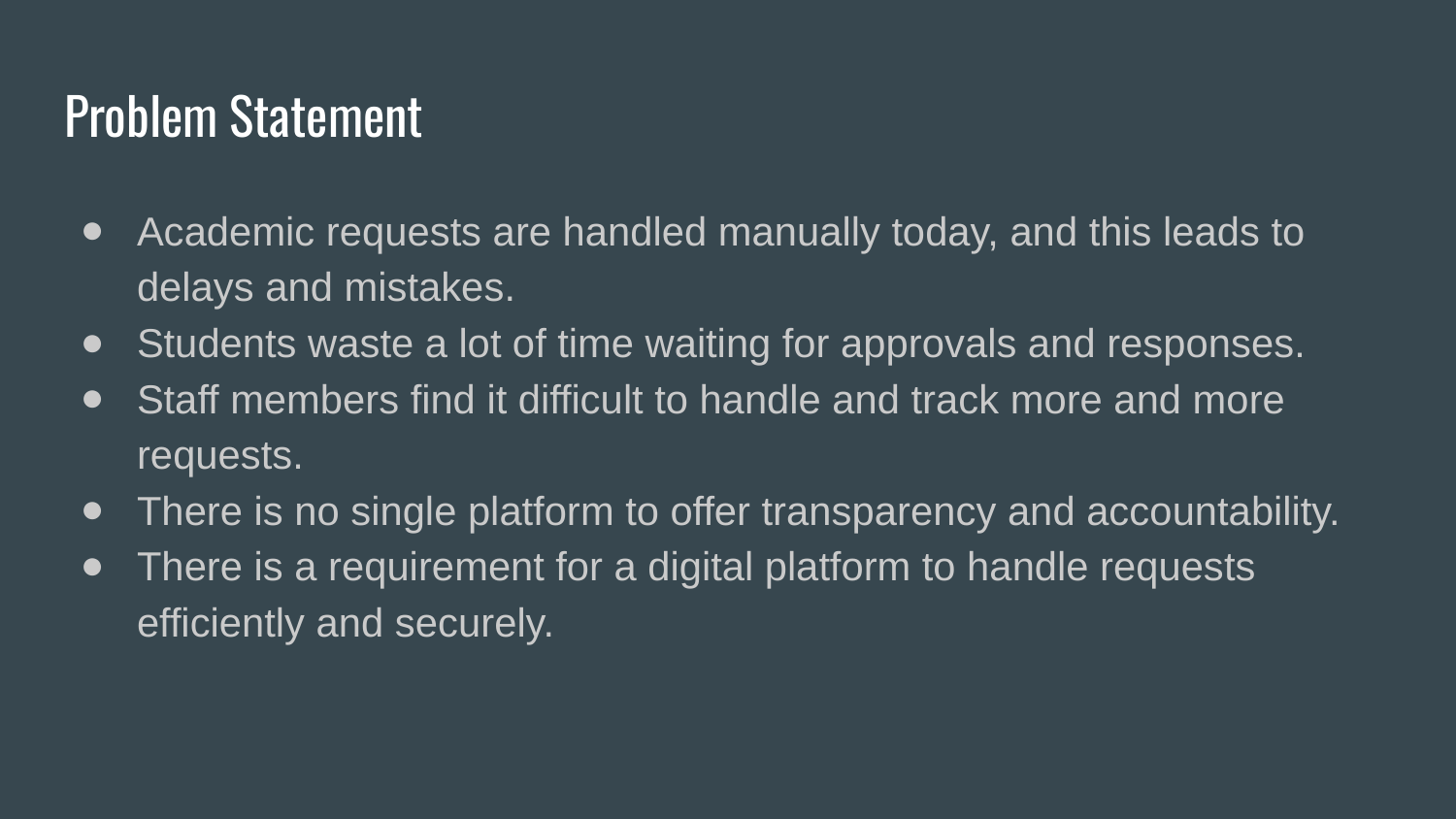

# Problem Statement
Academic requests are handled manually today, and this leads to delays and mistakes.
Students waste a lot of time waiting for approvals and responses.
Staff members find it difficult to handle and track more and more requests.
There is no single platform to offer transparency and accountability.
There is a requirement for a digital platform to handle requests efficiently and securely.